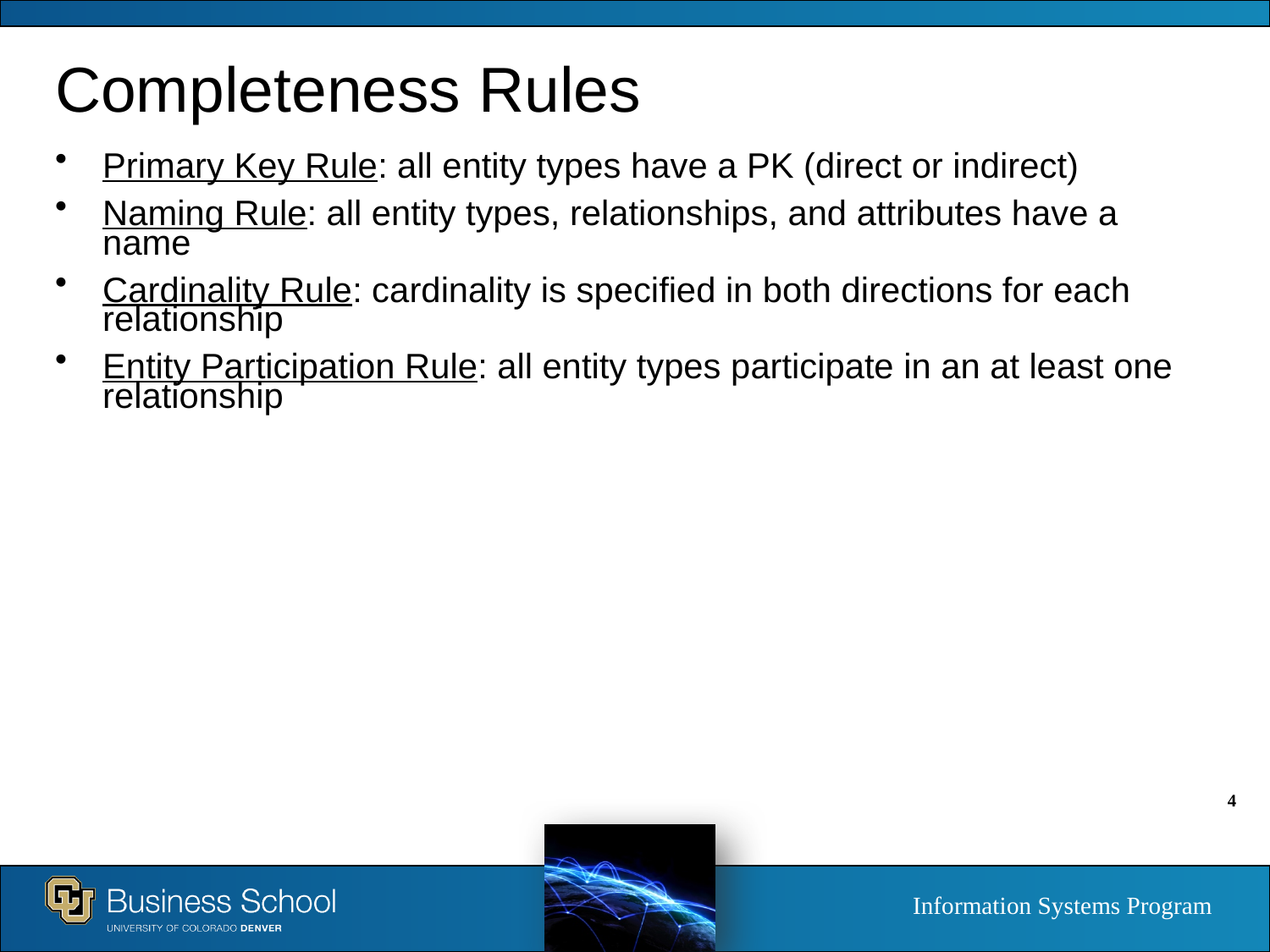

# Completeness Rules
Primary Key Rule: all entity types have a PK (direct or indirect)
Naming Rule: all entity types, relationships, and attributes have a name
Cardinality Rule: cardinality is specified in both directions for each relationship
Entity Participation Rule: all entity types participate in an at least one relationship